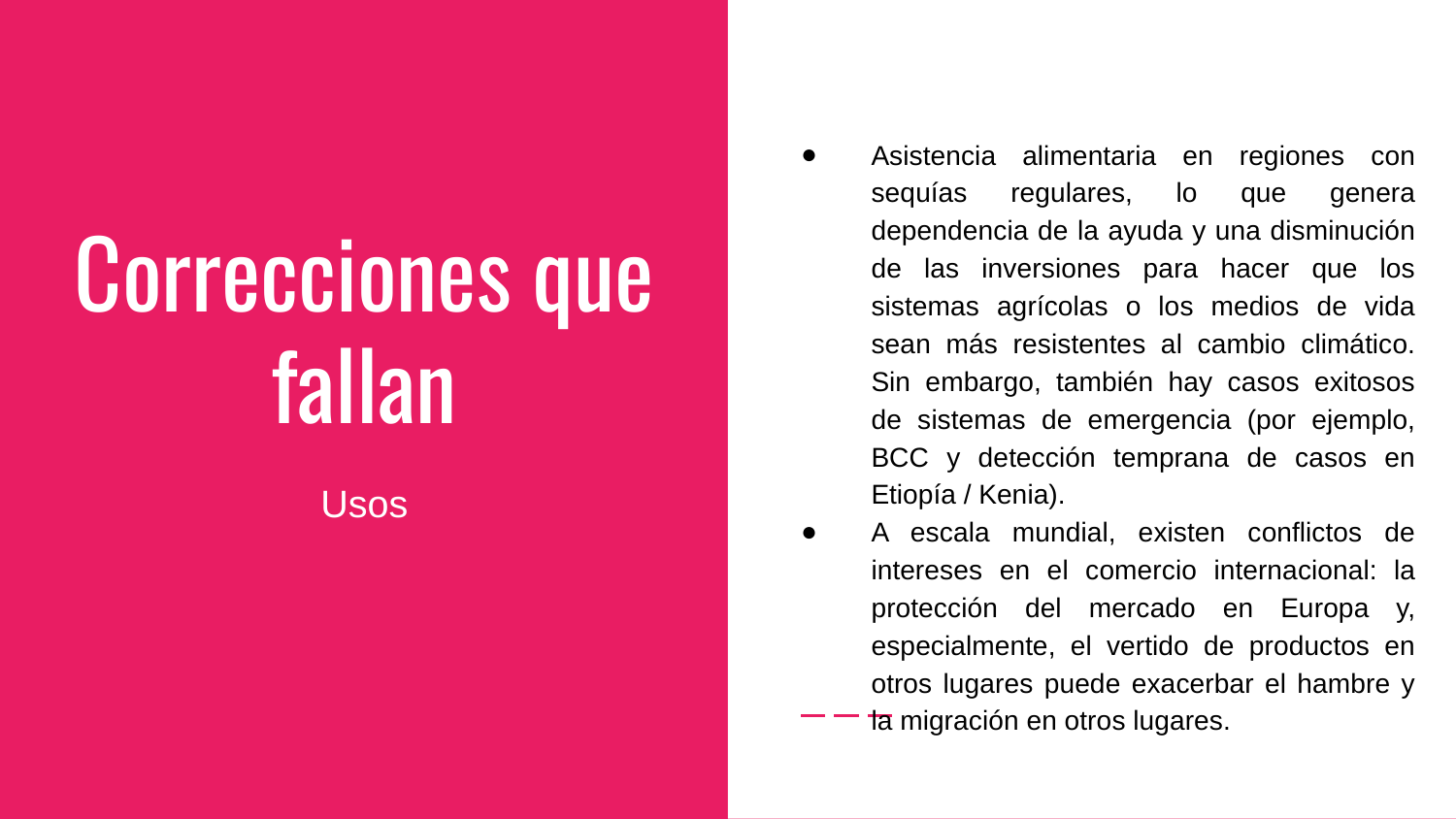

Asistencia alimentaria en regiones con sequías regulares, lo que genera dependencia de la ayuda y una disminución de las inversiones para hacer que los sistemas agrícolas o los medios de vida sean más resistentes al cambio climático. Sin embargo, también hay casos exitosos de sistemas de emergencia (por ejemplo, BCC y detección temprana de casos en Etiopía / Kenia).
A escala mundial, existen conflictos de intereses en el comercio internacional: la protección del mercado en Europa y, especialmente, el vertido de productos en otros lugares puede exacerbar el hambre y la migración en otros lugares.

# Correcciones que fallan
Usos